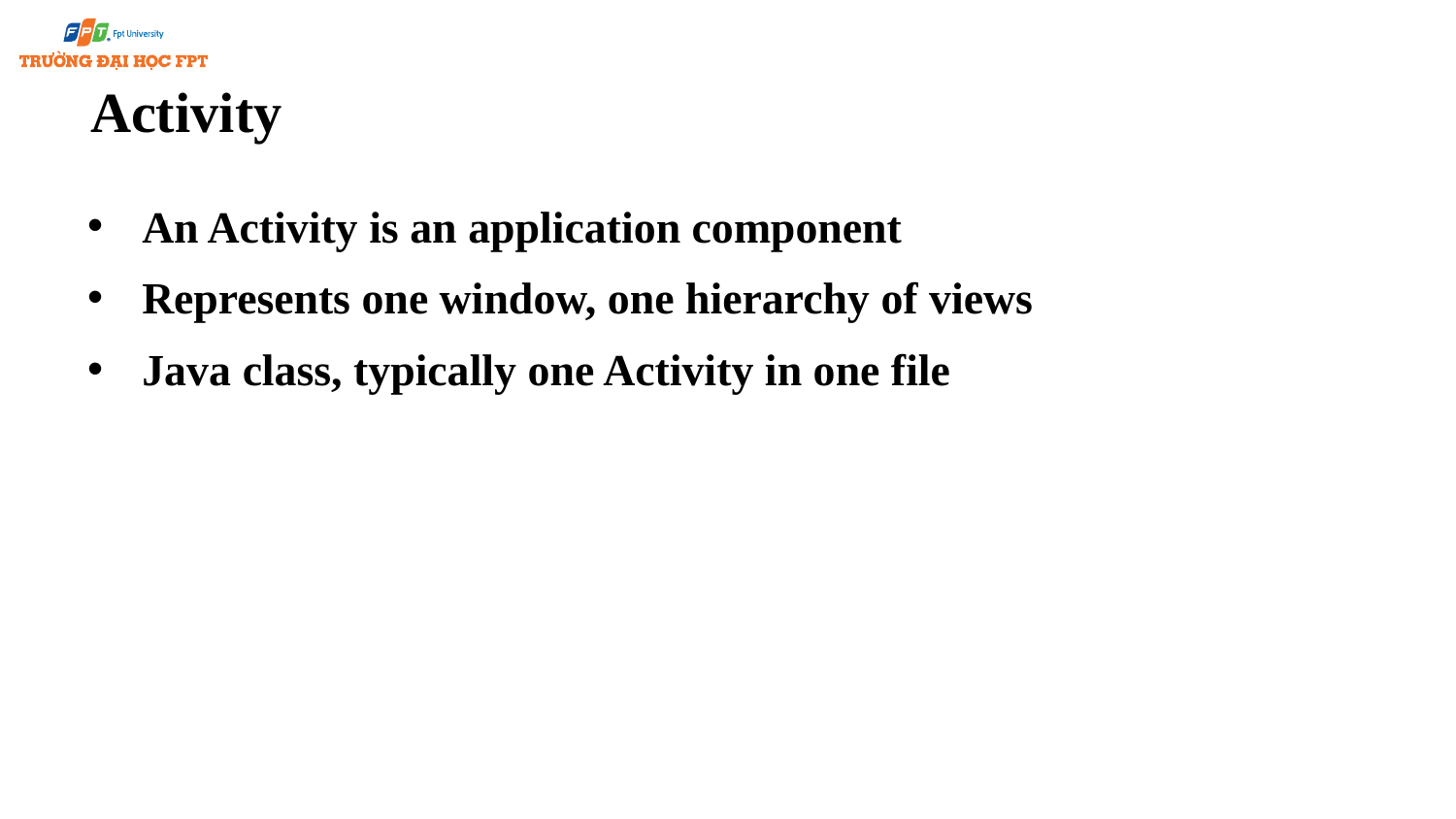

# Activity
An Activity is an application component
Represents one window, one hierarchy of views
Java class, typically one Activity in one file